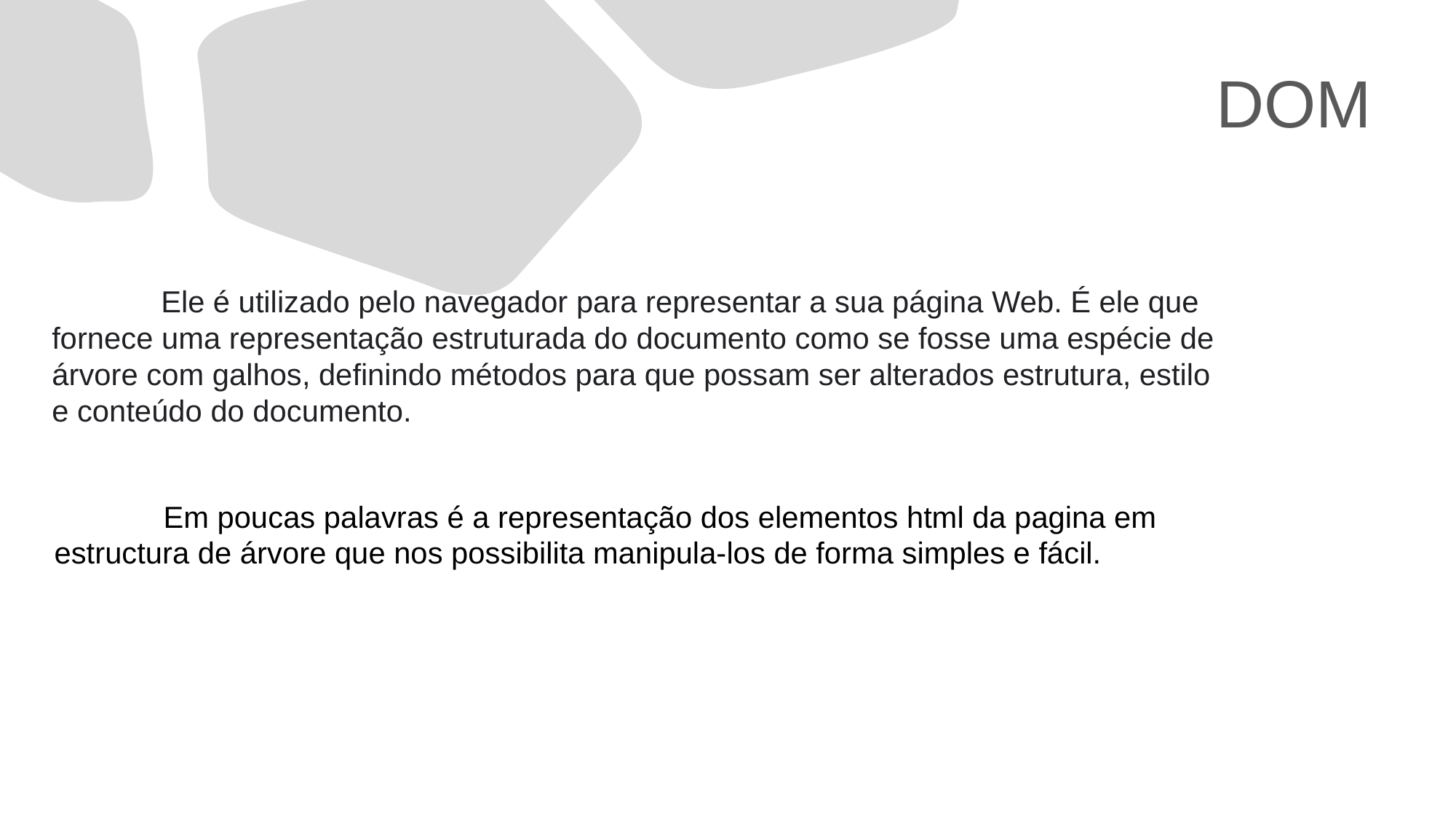

# DOM

	Ele é utilizado pelo navegador para representar a sua página Web. É ele que fornece uma representação estruturada do documento como se fosse uma espécie de árvore com galhos, definindo métodos para que possam ser alterados estrutura, estilo e conteúdo do documento.
	Em poucas palavras é a representação dos elementos html da pagina em
estructura de árvore que nos possibilita manipula-los de forma simples e fácil.